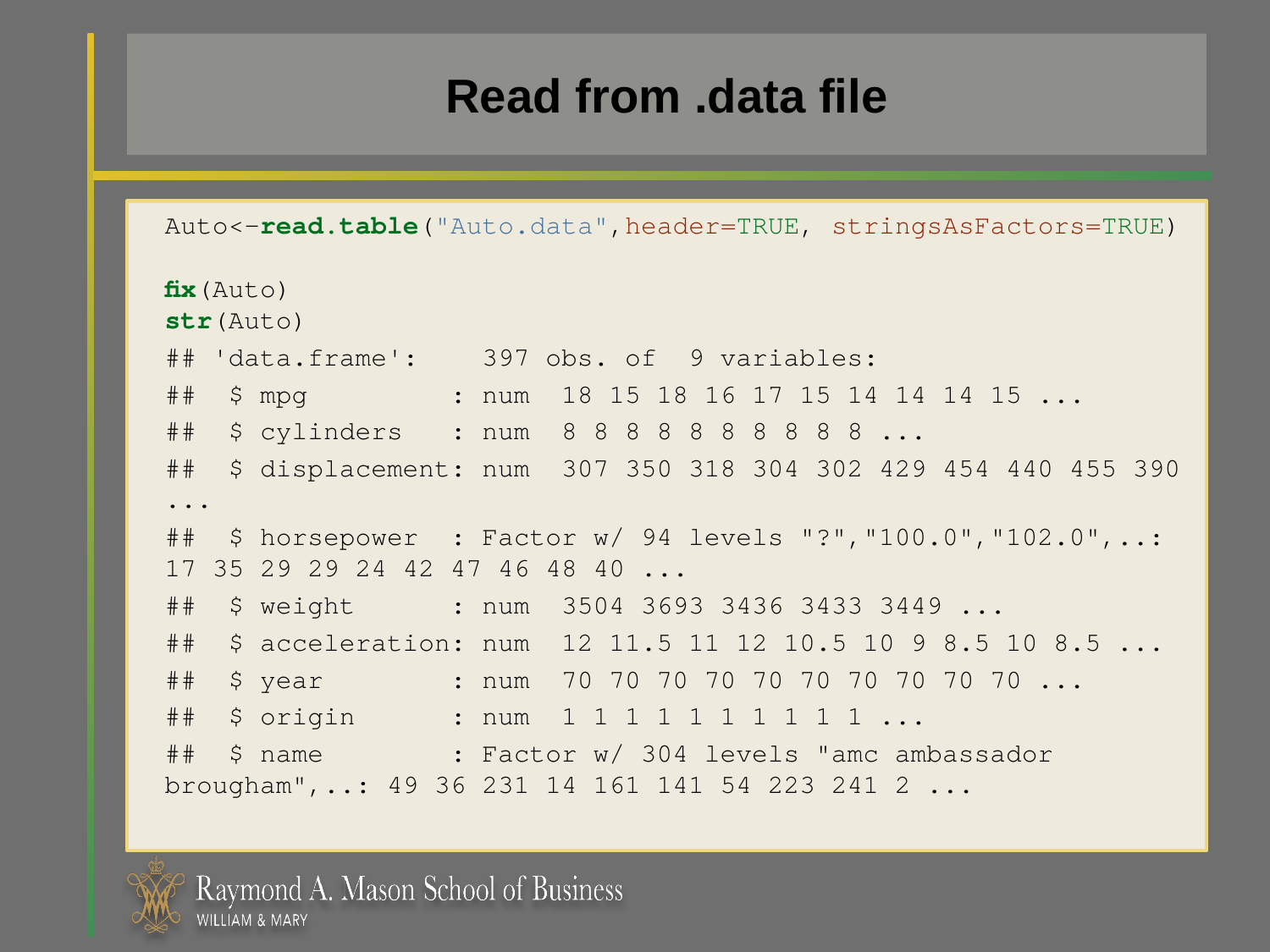

# Read from .data file
Auto<-read.table("Auto.data",header=TRUE, stringsAsFactors=TRUE)
fix(Auto)
str(Auto)
## 'data.frame':    397 obs. of  9 variables:
##  $ mpg         : num  18 15 18 16 17 15 14 14 14 15 ...
##  $ cylinders   : num  8 8 8 8 8 8 8 8 8 8 ...
##  $ displacement: num  307 350 318 304 302 429 454 440 455 390 ...
##  $ horsepower  : Factor w/ 94 levels "?","100.0","102.0",..: 17 35 29 29 24 42 47 46 48 40 ...
##  $ weight      : num  3504 3693 3436 3433 3449 ...
##  $ acceleration: num  12 11.5 11 12 10.5 10 9 8.5 10 8.5 ...
##  $ year        : num  70 70 70 70 70 70 70 70 70 70 ...
##  $ origin      : num  1 1 1 1 1 1 1 1 1 1 ...
##  $ name        : Factor w/ 304 levels "amc ambassador brougham",..: 49 36 231 14 161 141 54 223 241 2 ...